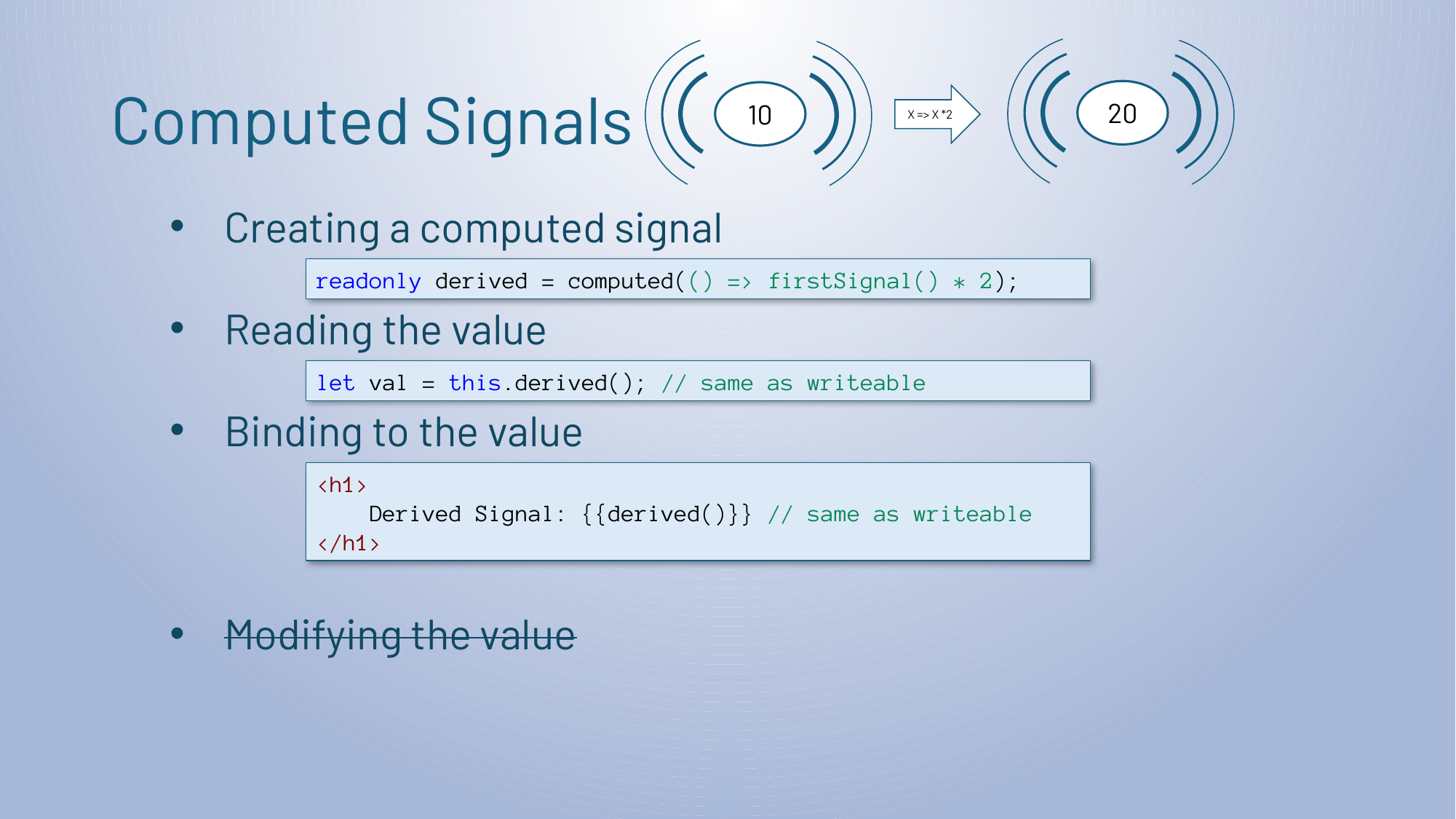

20

10
# Computed Signals
X => X *2
Creating a computed signal

Reading the value
Binding to the value

Modifying the value
readonly derived = computed(() => firstSignal() * 2);
let val = this.derived(); // same as writeable
<h1>
    Derived Signal: {{derived()}} // same as writeable
</h1>